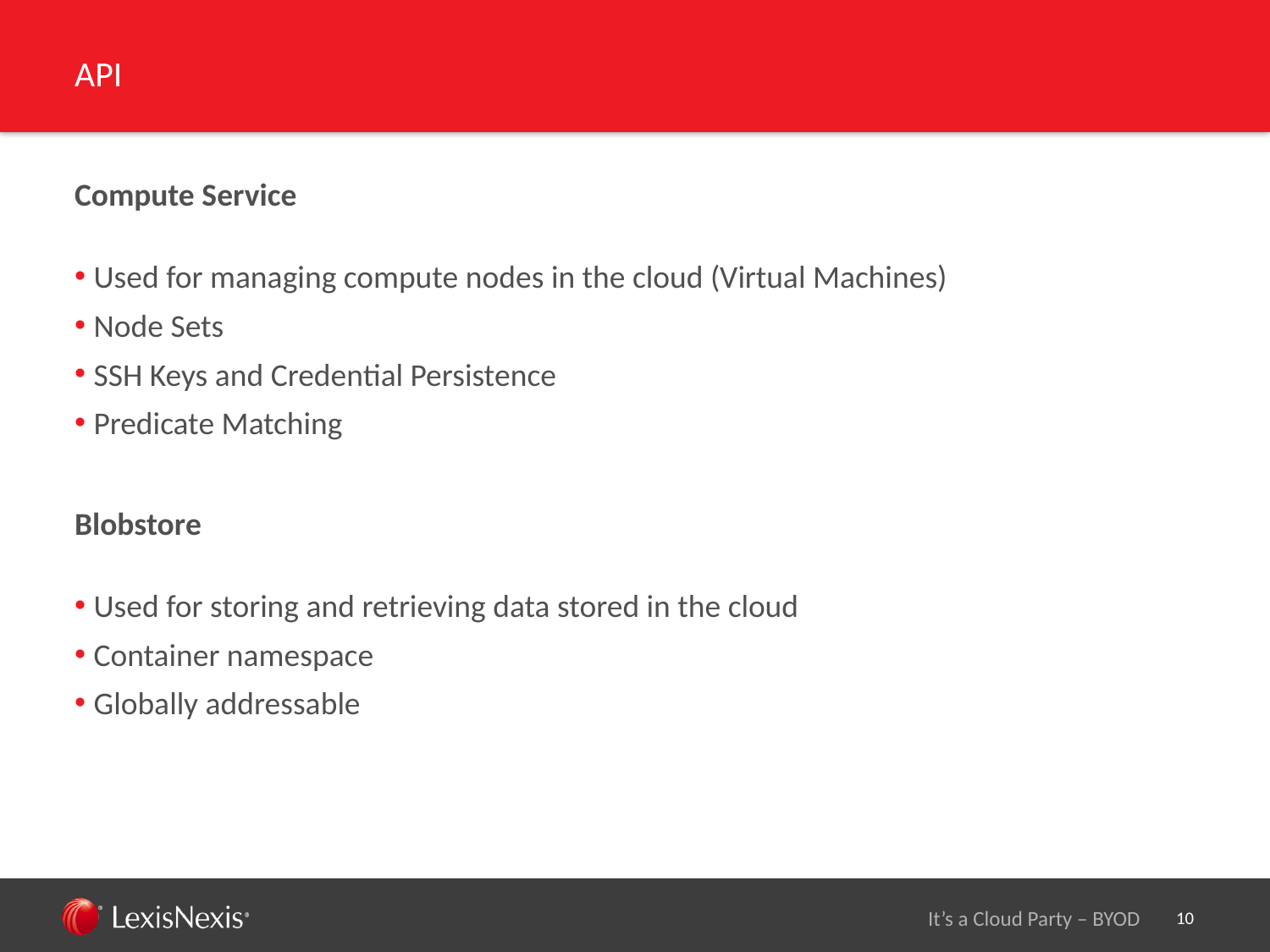

# API
Compute Service

Used for managing compute nodes in the cloud (Virtual Machines)
Node Sets
SSH Keys and Credential Persistence
Predicate Matching
Blobstore

Used for storing and retrieving data stored in the cloud
Container namespace
Globally addressable

It’s a Cloud Party – BYOD
10